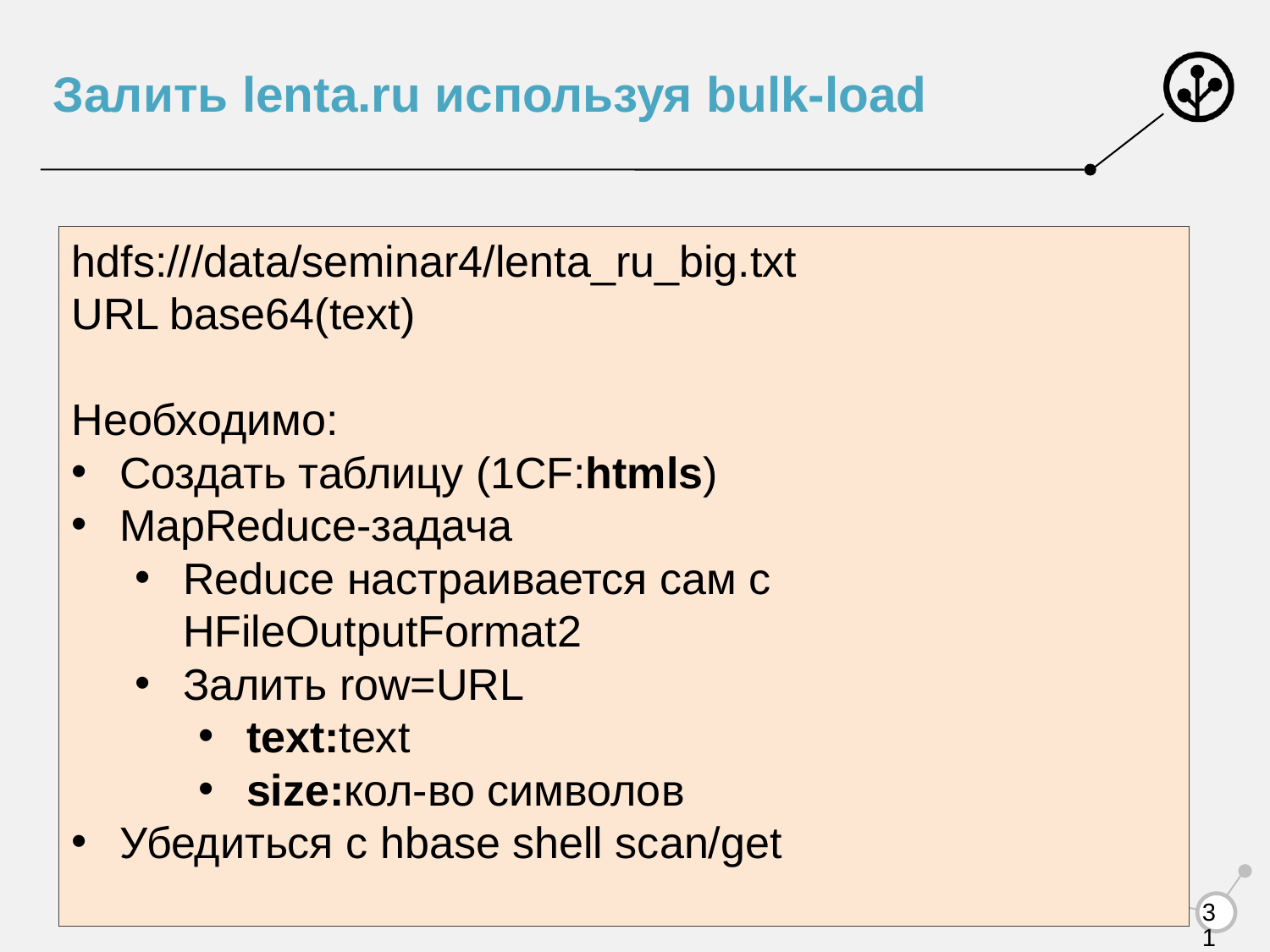

# Залить lenta.ru используя bulk-load
hdfs:///data/seminar4/lenta_ru_big.txt
URL base64(text)

Необходимо:
Создать таблицу (1CF:htmls)
MapReduce-задача
Reduce настраивается сам с HFileOutputFormat2
Залить row=URL
text:text
size:кол-во символов
Убедиться с hbase shell scan/get

31